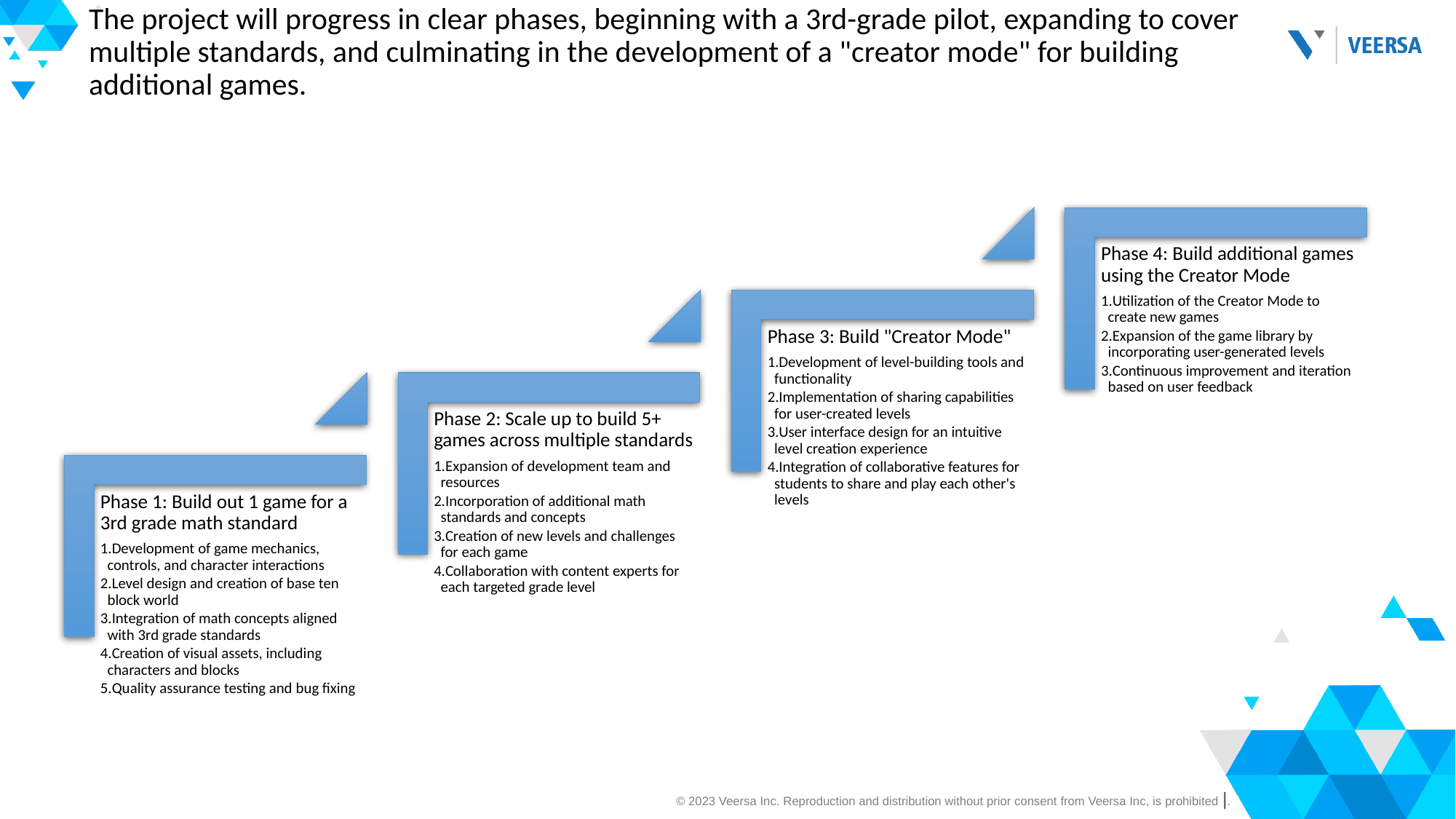

# The project will progress in clear phases, beginning with a 3rd-grade pilot, expanding to cover multiple standards, and culminating in the development of a "creator mode" for building additional games.
Phase 1: Build out 1 game for a 3rd grade math standard
Development of game mechanics, controls, and character interactions
Level design and creation of base ten block world
Integration of math concepts aligned with 3rd grade standards
Creation of visual assets, including characters and blocks
Quality assurance testing and bug fixing
Phase 2: Scale up to build 5+ games across multiple standards
Expansion of development team and resources
Incorporation of additional math standards and concepts
Creation of new levels and challenges for each game
Collaboration with content experts for each targeted grade level
Phase 3: Build "Creator Mode"
Development of level-building tools and functionality
Implementation of sharing capabilities for user-created levels
User interface design for an intuitive level creation experience
Integration of collaborative features for students to share and play each other's levels
Phase 4: Build additional games using the Creator Mode
Utilization of the Creator Mode to create new games
Expansion of the game library by incorporating user-generated levels
Continuous improvement and iteration based on user feedback